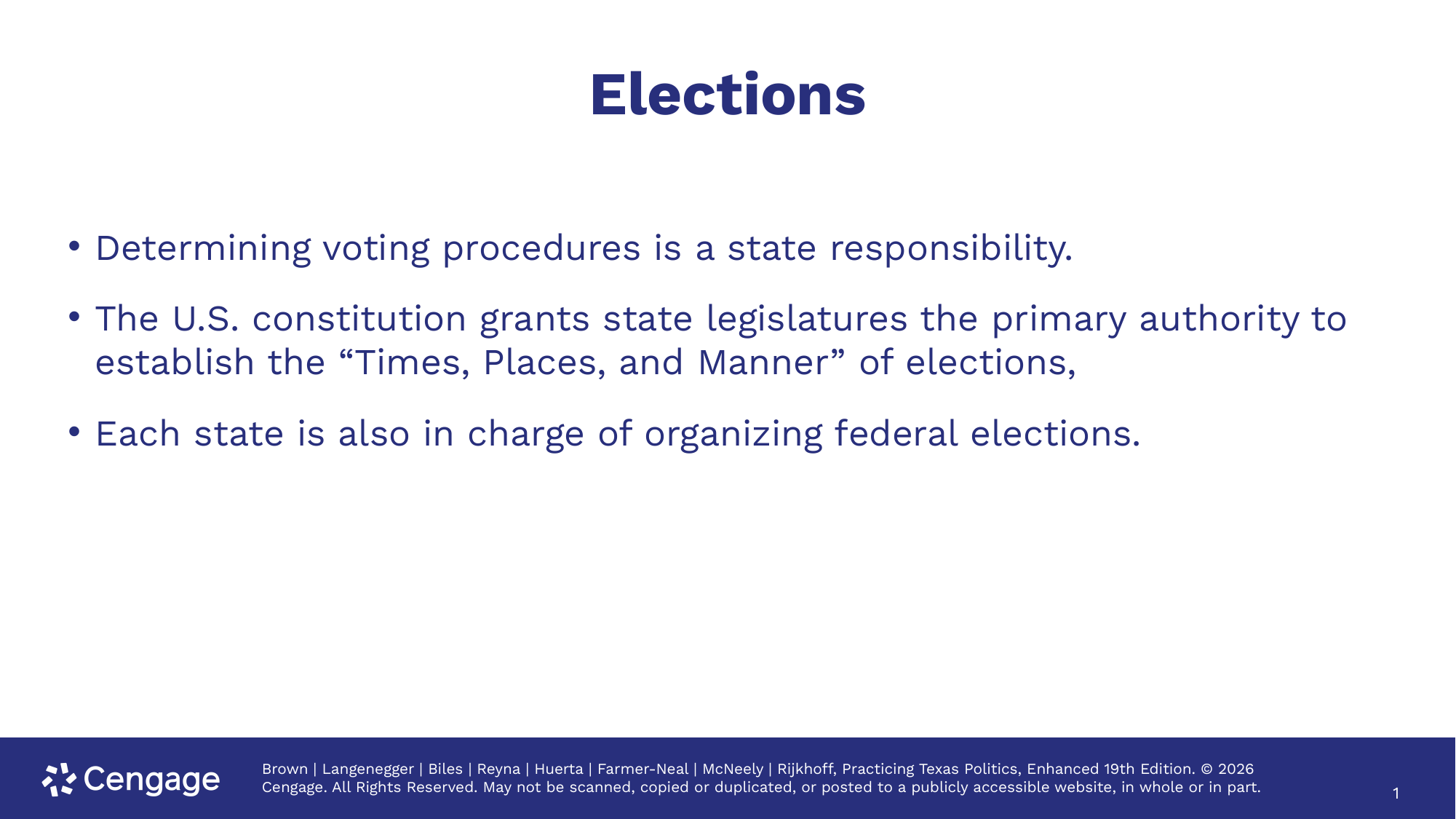

# Elections
Determining voting procedures is a state responsibility.
The U.S. constitution grants state legislatures the primary authority to establish the “Times, Places, and Manner” of elections,
Each state is also in charge of organizing federal elections.